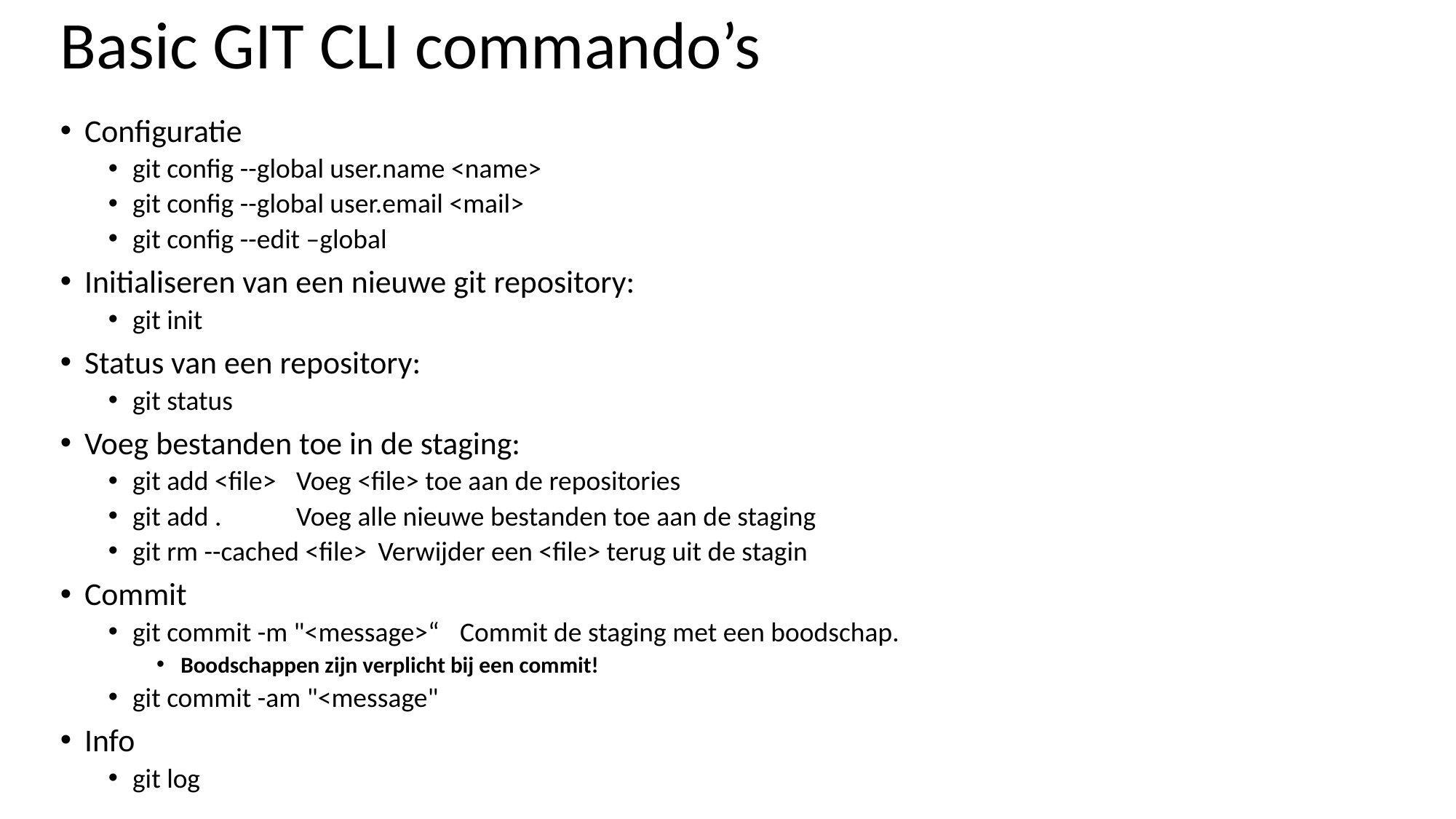

# Basic GIT CLI commando’s
Configuratie
git config --global user.name <name>
git config --global user.email <mail>
git config --edit –global
Initialiseren van een nieuwe git repository:
git init
Status van een repository:
git status
Voeg bestanden toe in de staging:
git add <file>			Voeg <file> toe aan de repositories
git add .				Voeg alle nieuwe bestanden toe aan de staging
git rm --cached <file> 		Verwijder een <file> terug uit de stagin
Commit
git commit -m "<message>“		Commit de staging met een boodschap.
Boodschappen zijn verplicht bij een commit!
git commit -am "<message"
Info
git log